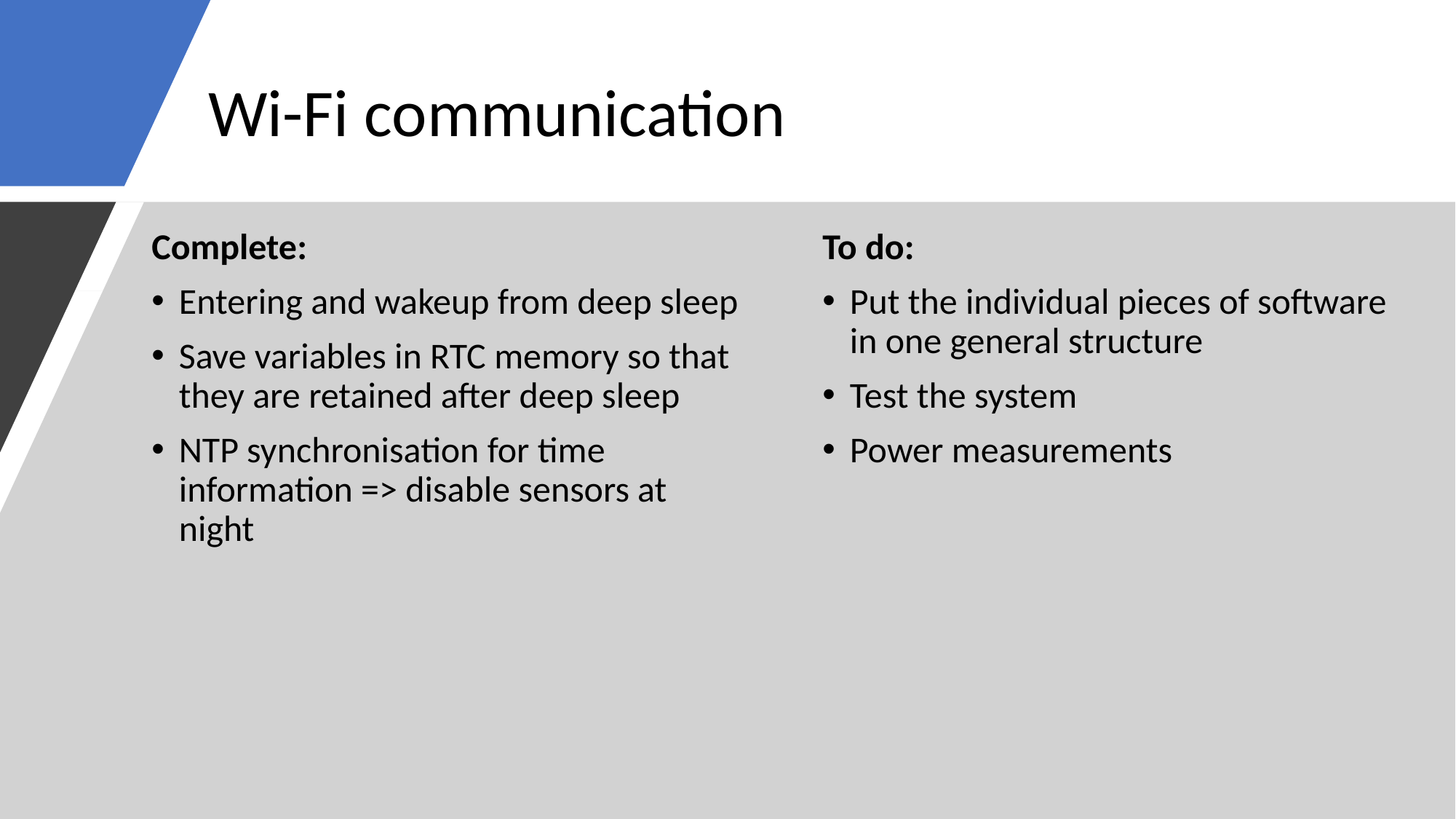

# Wi-Fi communication

Complete:
Entering and wakeup from deep sleep
Save variables in RTC memory so that they are retained after deep sleep
NTP synchronisation for time information => disable sensors at night

To do:
Put the individual pieces of software in one general structure
Test the system
Power measurements